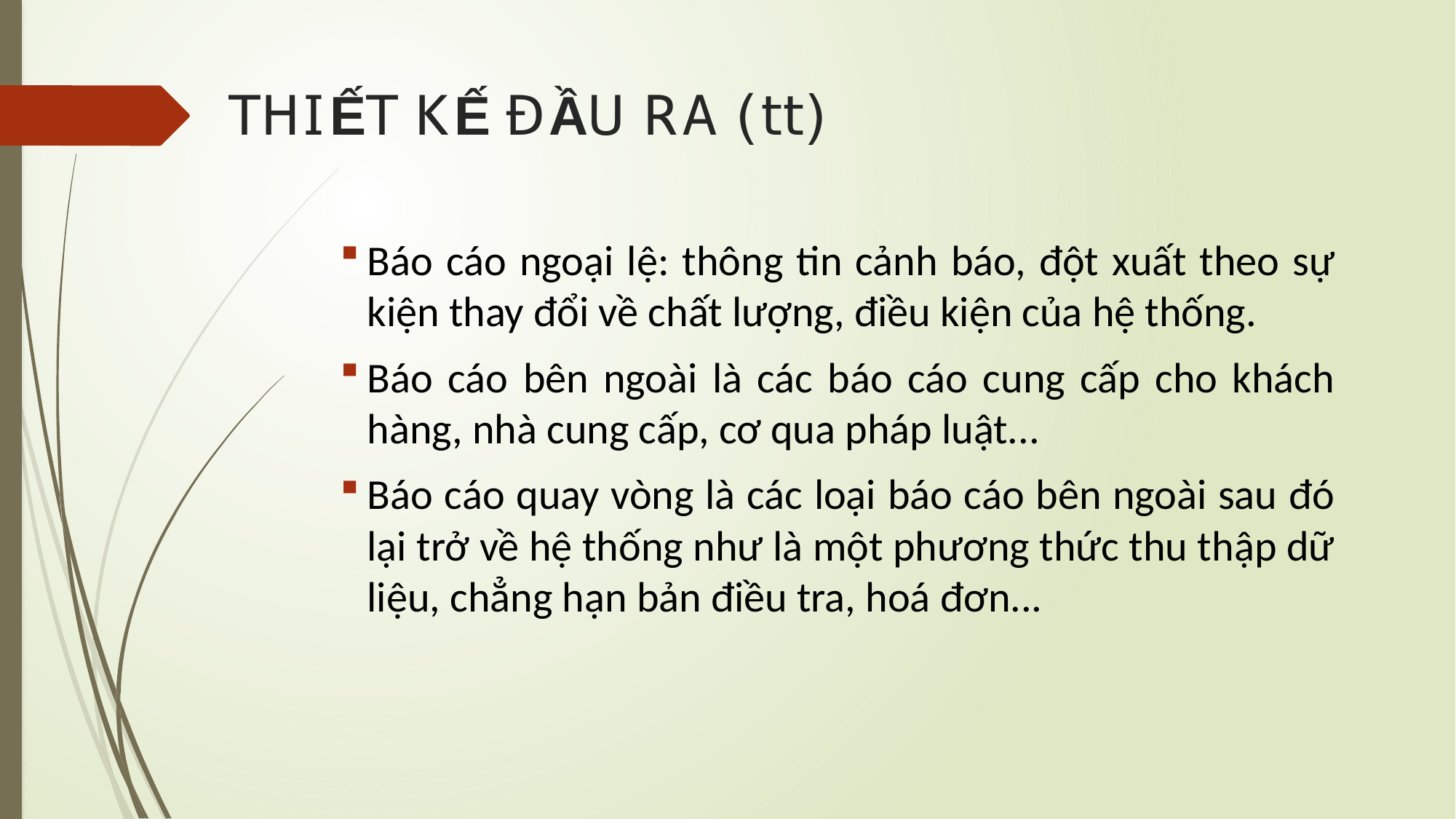

# THIẾT KẾ ĐẦU RA (tt)
Báo cáo ngoại lệ: thông tin cảnh báo, đột xuất theo sự kiện thay đổi về chất lượng, điều kiện của hệ thống.
Báo cáo bên ngoài là các báo cáo cung cấp cho khách hàng, nhà cung cấp, cơ qua pháp luật...
Báo cáo quay vòng là các loại báo cáo bên ngoài sau đó lại trở về hệ thống như là một phương thức thu thập dữ liệu, chẳng hạn bản điều tra, hoá đơn...